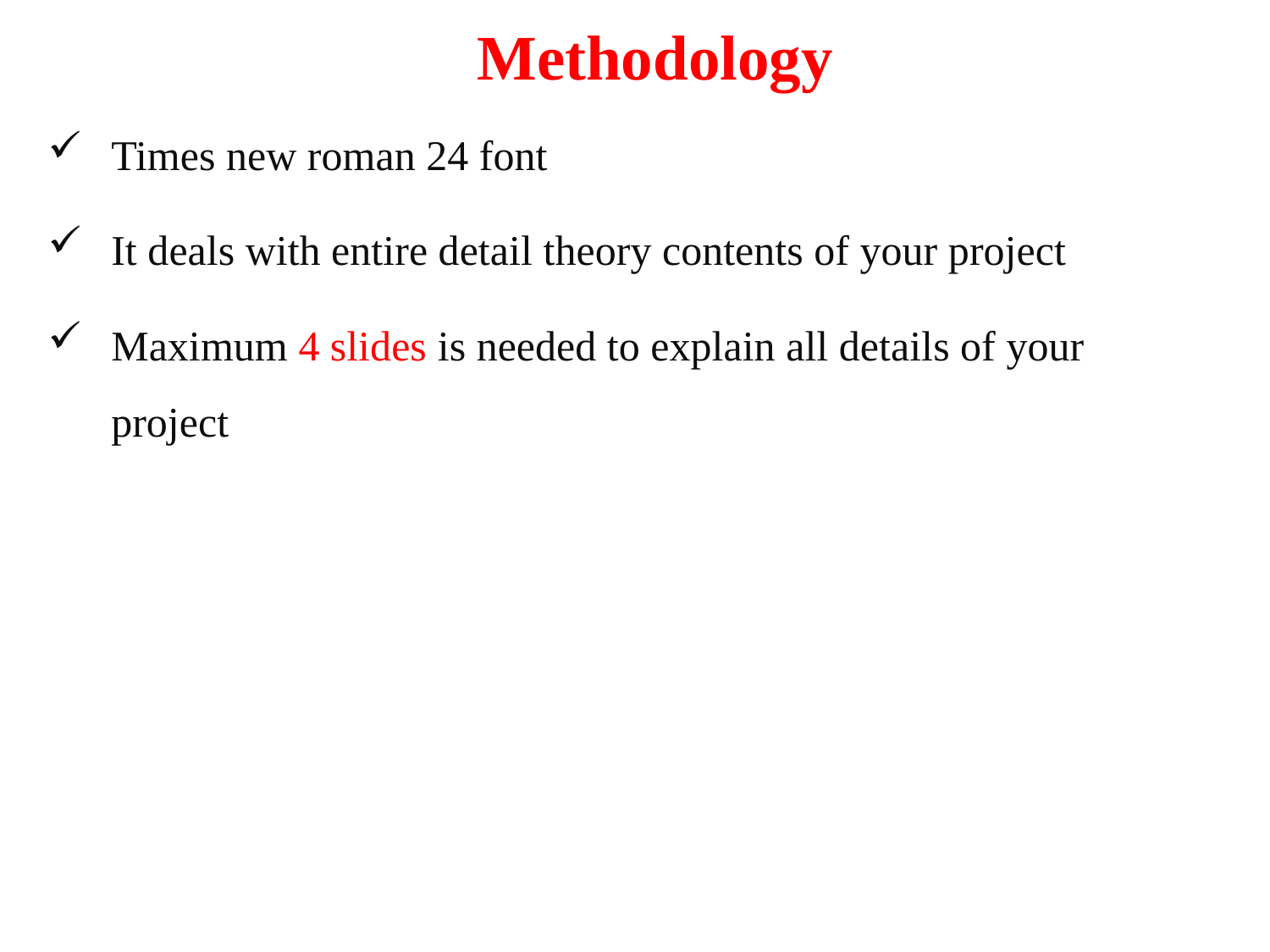

# Methodology
Times new roman 24 font
It deals with entire detail theory contents of your project
Maximum 4 slides is needed to explain all details of your project

12/9/2023
Dept of EEE
9